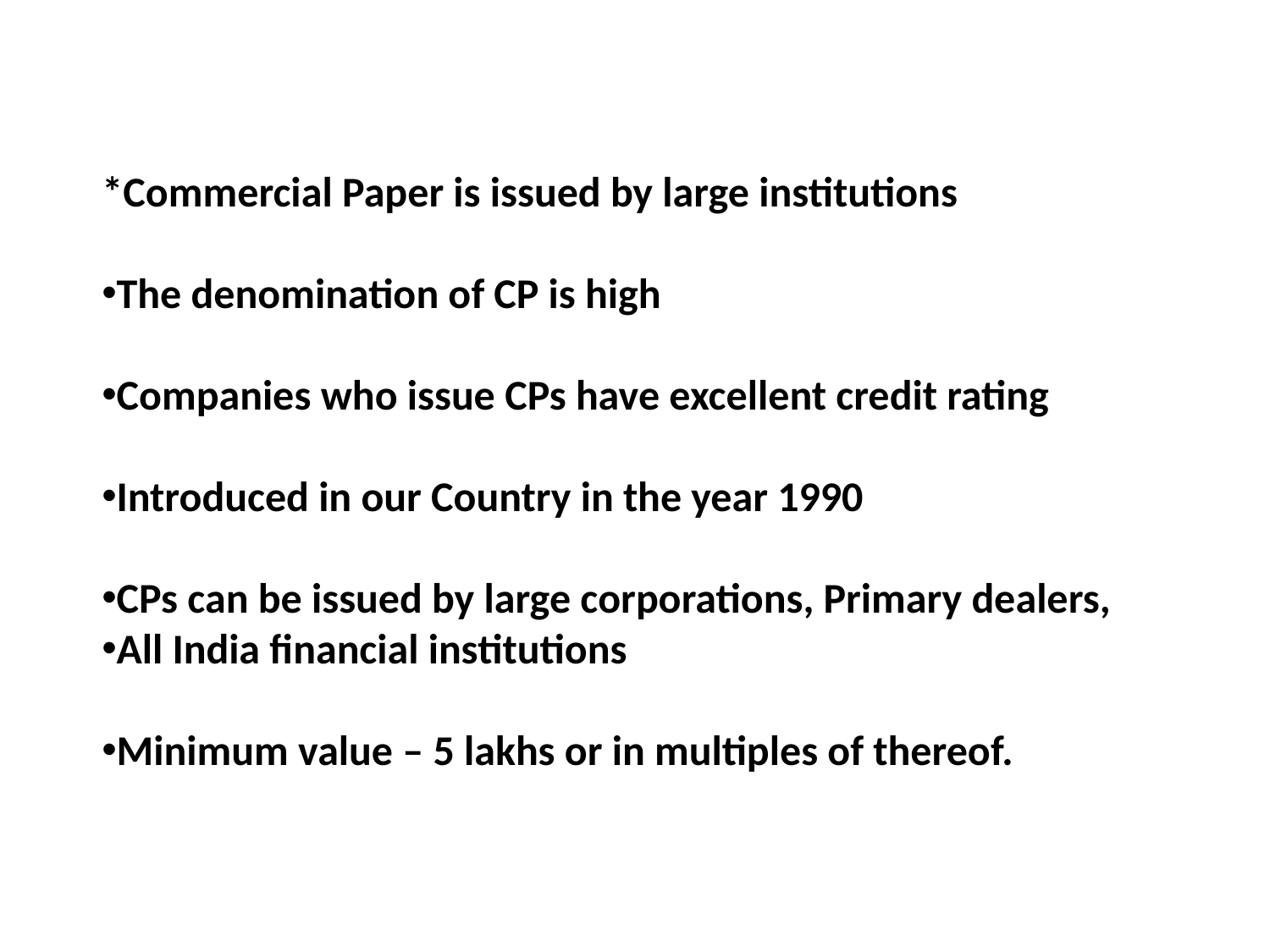

*Commercial Paper is issued by large institutions

The denomination of CP is high

Companies who issue CPs have excellent credit rating

Introduced in our Country in the year 1990

CPs can be issued by large corporations, Primary dealers,
All India financial institutions

Minimum value – 5 lakhs or in multiples of thereof.